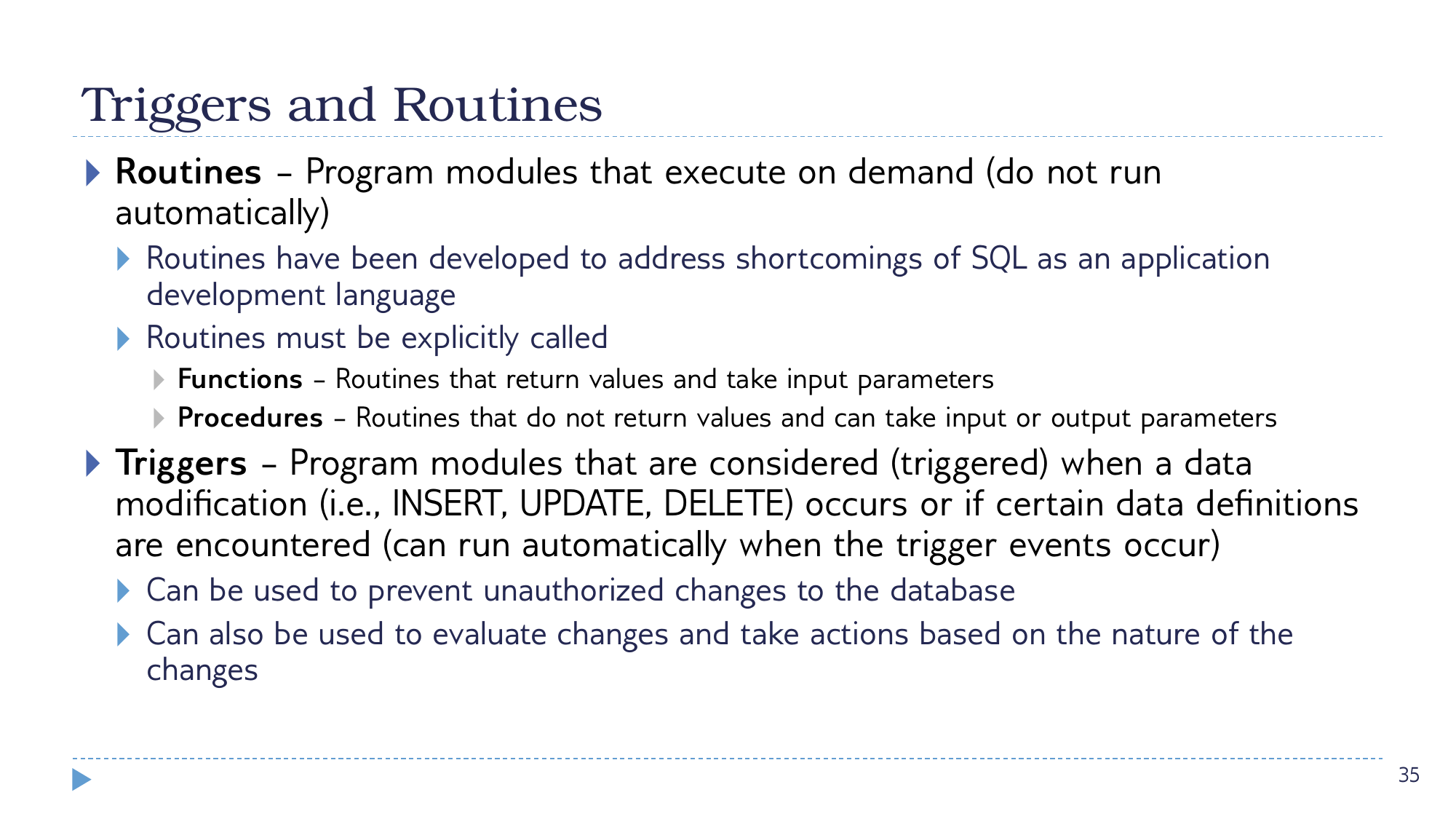

# Triggers and Routines
Routines – Program modules that execute on demand (do not run automatically)
Routines have been developed to address shortcomings of SQL as an application development language
Routines must be explicitly called
Functions – Routines that return values and take input parameters
Procedures – Routines that do not return values and can take input or output parameters
Triggers – Program modules that are considered (triggered) when a data modification (i.e., INSERT, UPDATE, DELETE) occurs or if certain data definitions are encountered (can run automatically when the trigger events occur)
Can be used to prevent unauthorized changes to the database
Can also be used to evaluate changes and take actions based on the nature of the changes
35